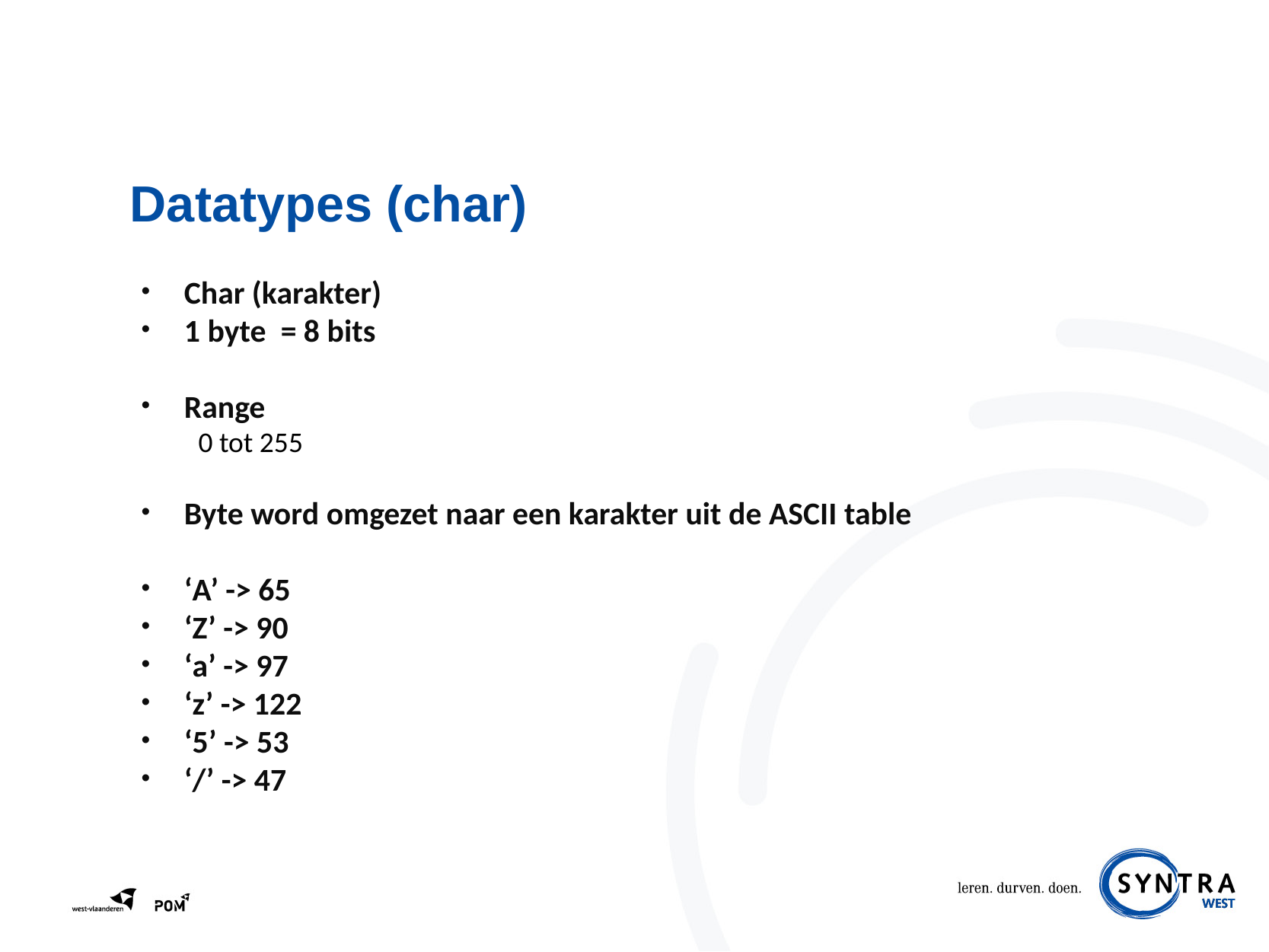

# Datatypes (char)
Char (karakter)
1 byte  = 8 bits

Range
0 tot 255

Byte word omgezet naar een karakter uit de ASCII table

‘A’ -> 65
‘Z’ -> 90
‘a’ -> 97
‘z’ -> 122
‘5’ -> 53
‘/’ -> 47